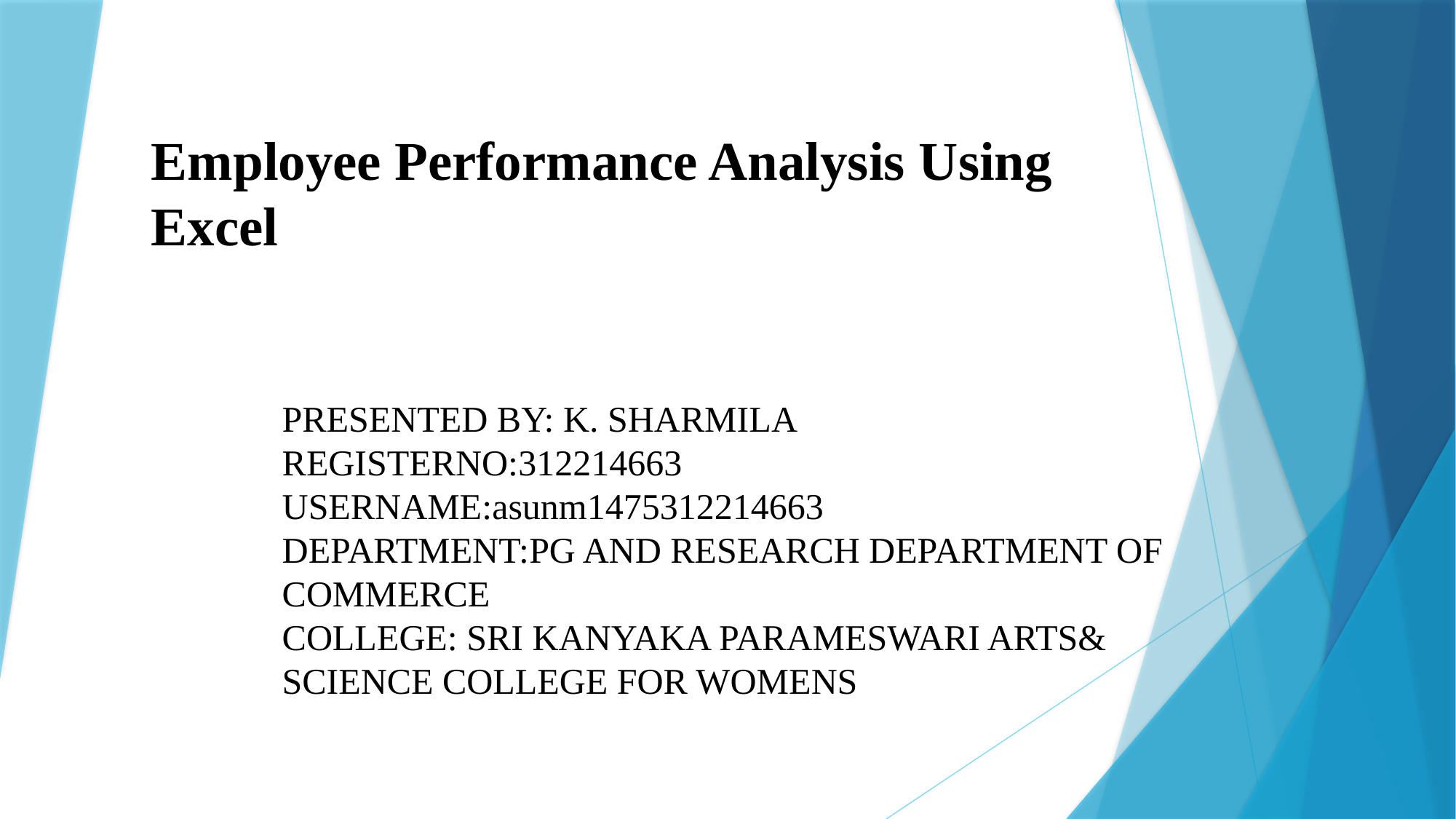

# Employee Performance Analysis Using Excel
PRESENTED BY: K. SHARMILA
REGISTERNO:312214663
USERNAME:asunm1475312214663
DEPARTMENT:PG AND RESEARCH DEPARTMENT OF COMMERCE
COLLEGE: SRI KANYAKA PARAMESWARI ARTS& SCIENCE COLLEGE FOR WOMENS